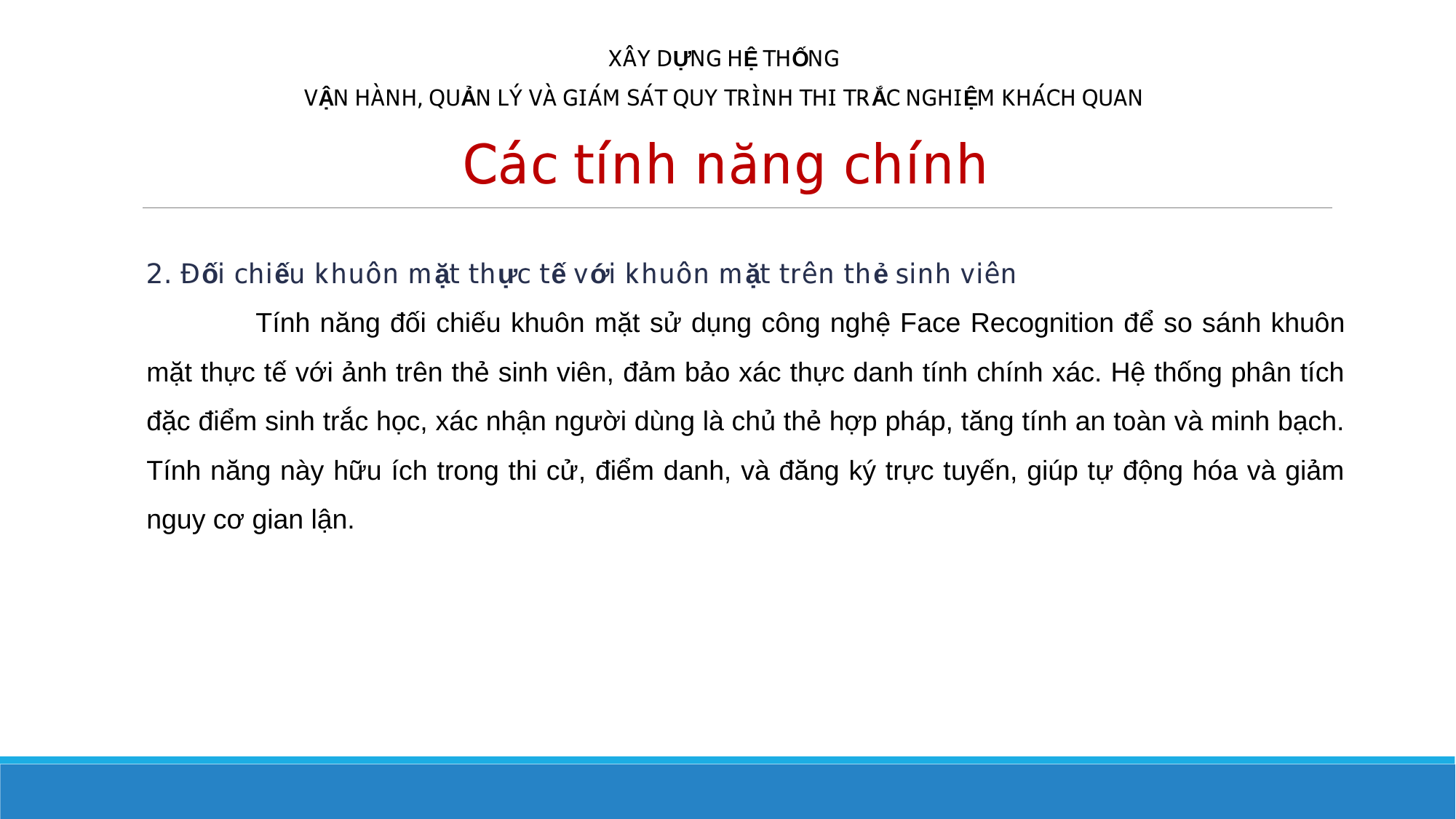

# XÂY DỰNG HỆ THỐNG VẬN HÀNH, QUẢN LÝ VÀ GIÁM SÁT QUY TRÌNH THI TRẮC NGHIỆM KHÁCH QUAN
Các tính năng chính
2. Đối chiếu khuôn mặt thực tế với khuôn mặt trên thẻ sinh viên
	Tính năng đối chiếu khuôn mặt sử dụng công nghệ Face Recognition để so sánh khuôn mặt thực tế với ảnh trên thẻ sinh viên, đảm bảo xác thực danh tính chính xác. Hệ thống phân tích đặc điểm sinh trắc học, xác nhận người dùng là chủ thẻ hợp pháp, tăng tính an toàn và minh bạch. Tính năng này hữu ích trong thi cử, điểm danh, và đăng ký trực tuyến, giúp tự động hóa và giảm nguy cơ gian lận.